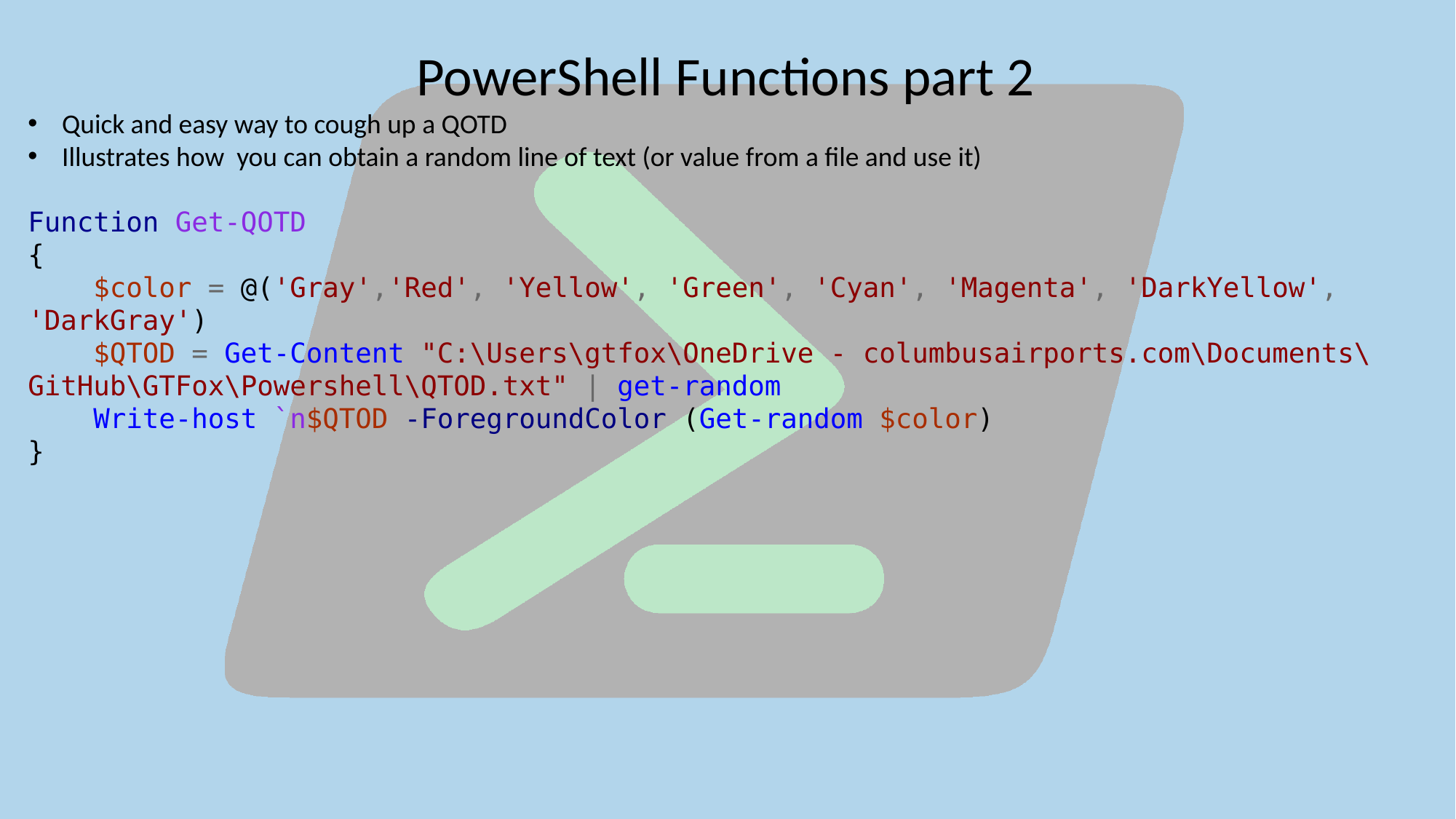

PowerShell Functions part 2
Quick and easy way to cough up a QOTD
Illustrates how  you can obtain a random line of text (or value from a file and use it)

Function Get-QOTD
{
    $color = @('Gray','Red', 'Yellow', 'Green', 'Cyan', 'Magenta', 'DarkYellow', 'DarkGray')
    $QTOD = Get-Content "C:\Users\gtfox\OneDrive - columbusairports.com\Documents\GitHub\GTFox\Powershell\QTOD.txt" | get-random
    Write-host `n$QTOD -ForegroundColor (Get-random $color)
}